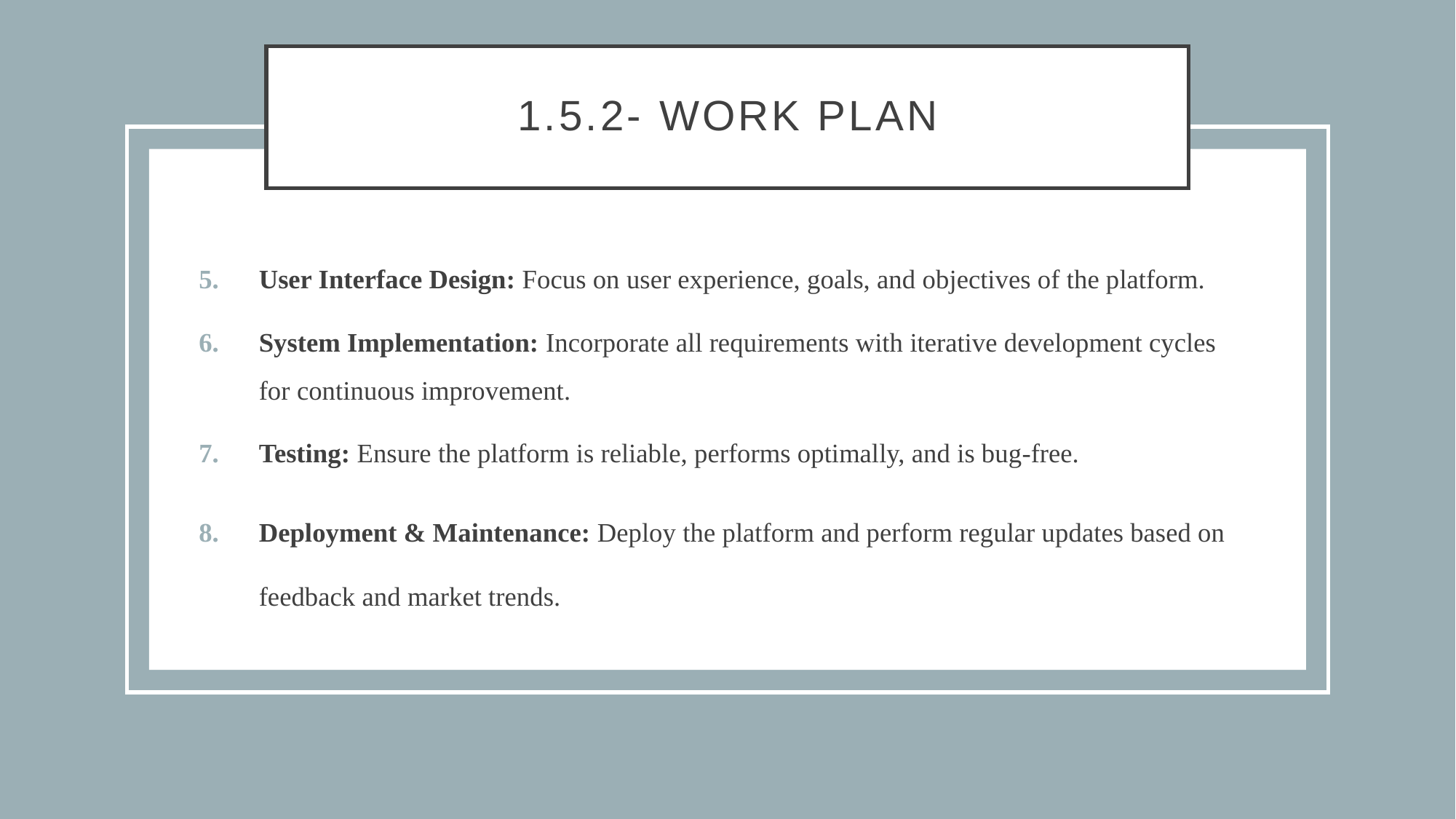

# 1.5.2- work plan

User Interface Design: Focus on user experience, goals, and objectives of the platform.
System Implementation: Incorporate all requirements with iterative development cycles for continuous improvement.
Testing: Ensure the platform is reliable, performs optimally, and is bug-free.
Deployment & Maintenance: Deploy the platform and perform regular updates based on feedback and market trends.